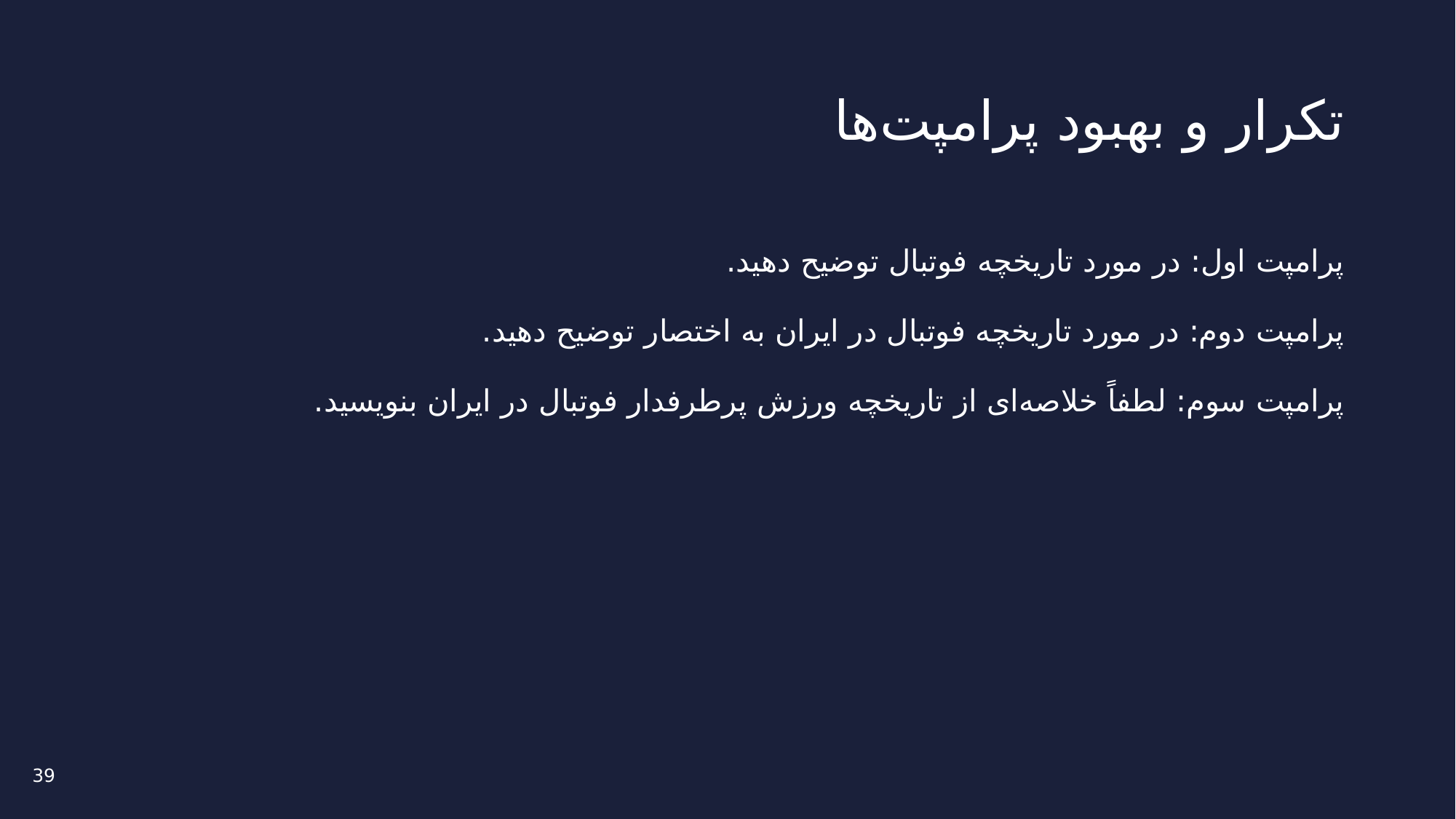

# تکرار و بهبود پرامپت‌ها
پرامپت اول: در مورد تاریخچه فوتبال توضیح دهید.
پرامپت دوم: در مورد تاریخچه فوتبال در ایران به اختصار توضیح دهید.
پرامپت سوم: لطفاً خلاصه‌ای از تاریخچه ورزش پرطرفدار فوتبال در ایران بنویسید.
39